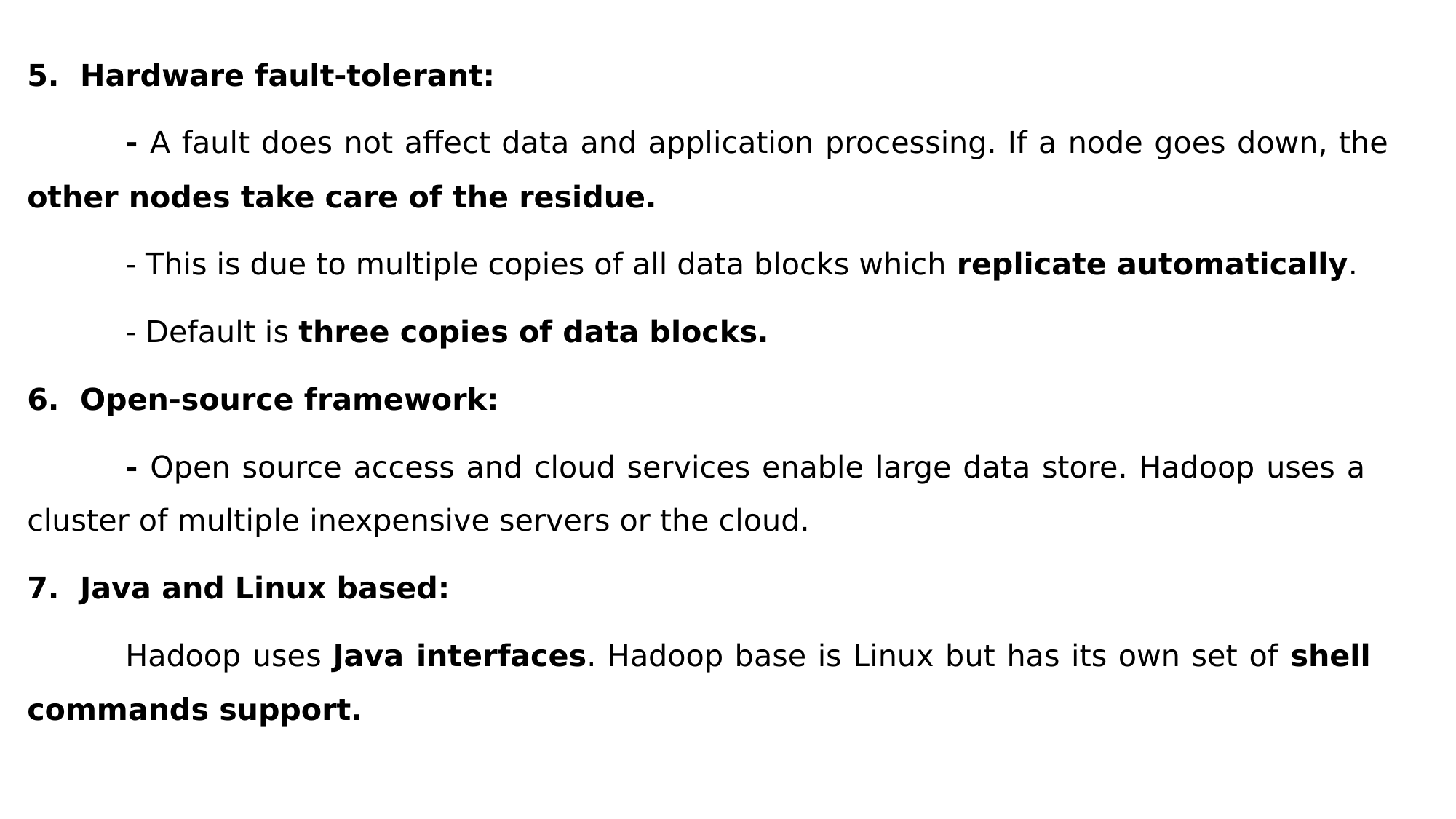

Hardware fault-tolerant:
	- A fault does not affect data and application processing. If a node goes down, the 	other nodes take care of the residue.
	- This is due to multiple copies of all data blocks which replicate automatically.
	- Default is three copies of data blocks.
Open-source framework:
	- Open source access and cloud services enable large data store. Hadoop uses a 	cluster of multiple inexpensive servers or the cloud.
Java and Linux based:
	Hadoop uses Java interfaces. Hadoop base is Linux but has its own set of shell 	commands support.